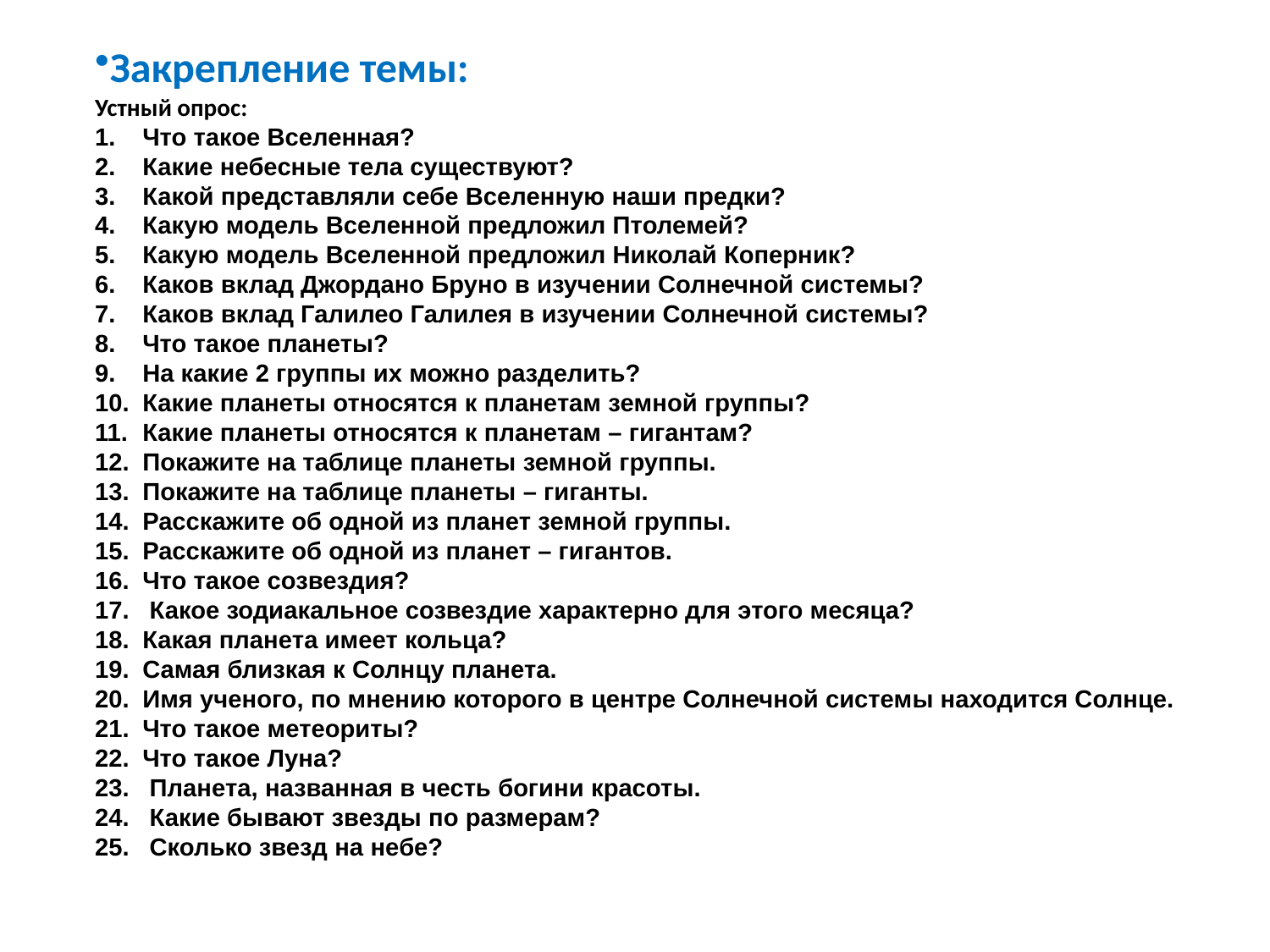

Закрепление темы:
Устный опрос:
Что такое Вселенная?
Какие небесные тела существуют?
Какой представляли себе Вселенную наши предки?
Какую модель Вселенной предложил Птолемей?
Какую модель Вселенной предложил Николай Коперник?
Каков вклад Джордано Бруно в изучении Солнечной системы?
Каков вклад Галилео Галилея в изучении Солнечной системы?
Что такое планеты?
На какие 2 группы их можно разделить?
Какие планеты относятся к планетам земной группы?
Какие планеты относятся к планетам – гигантам?
Покажите на таблице планеты земной группы.
Покажите на таблице планеты – гиганты.
Расскажите об одной из планет земной группы.
Расскажите об одной из планет – гигантов.
Что такое созвездия?
 Какое зодиакальное созвездие характерно для этого месяца?
Какая планета имеет кольца?
Самая близкая к Солнцу планета.
Имя ученого, по мнению которого в центре Солнечной системы находится Солнце.
Что такое метеориты?
Что такое Луна?
 Планета, названная в честь богини красоты.
 Какие бывают звезды по размерам?
 Сколько звезд на небе?